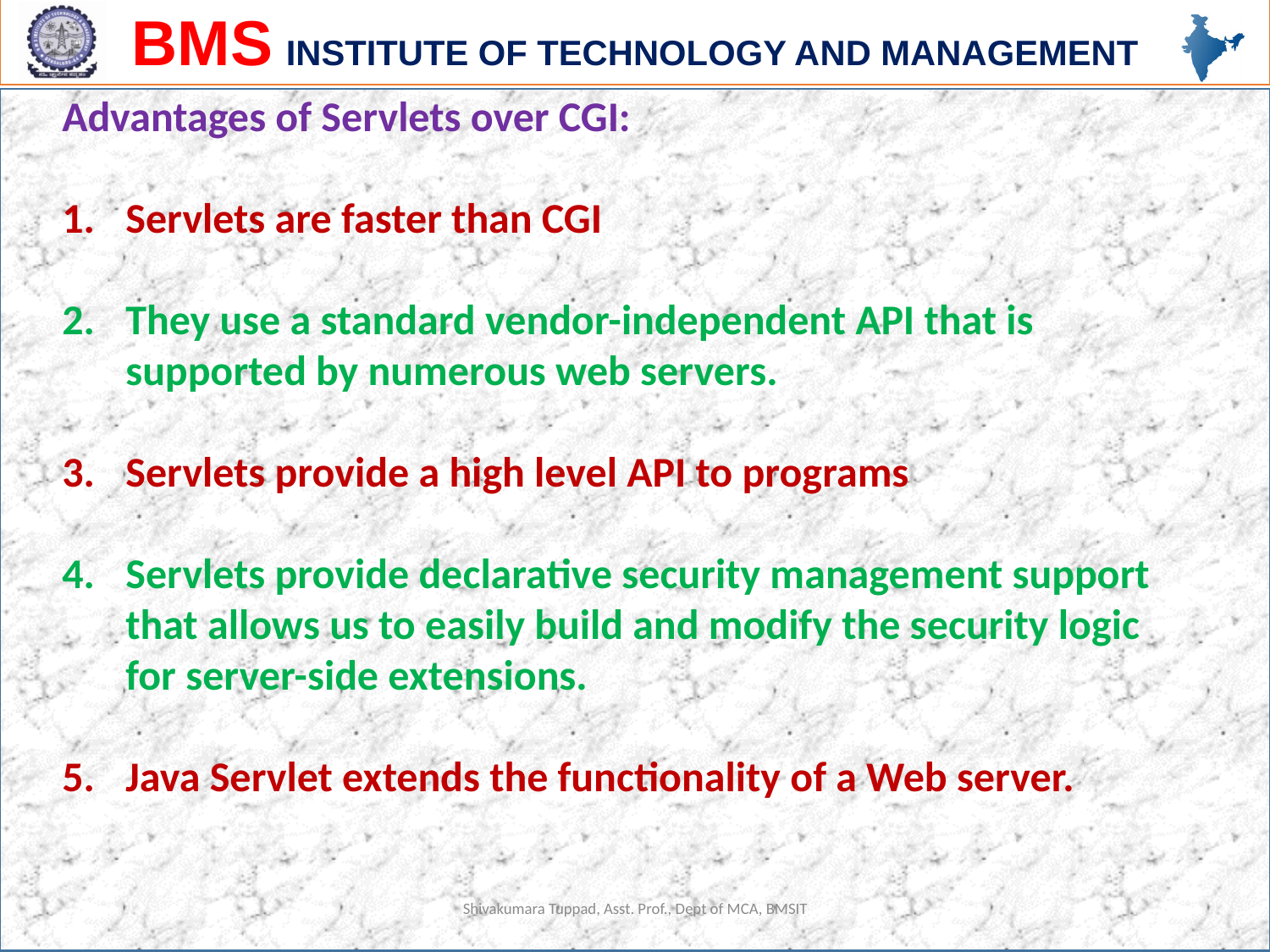

Advantages of Servlets over CGI:

Servlets are faster than CGI

They use a standard vendor-independent API that is supported by numerous web servers.

Servlets provide a high level API to programs

Servlets provide declarative security management support that allows us to easily build and modify the security logic for server-side extensions.

5.	Java Servlet extends the functionality of a Web server.

Shivakumara Tuppad, Asst. Prof., Dept of MCA, BMSIT